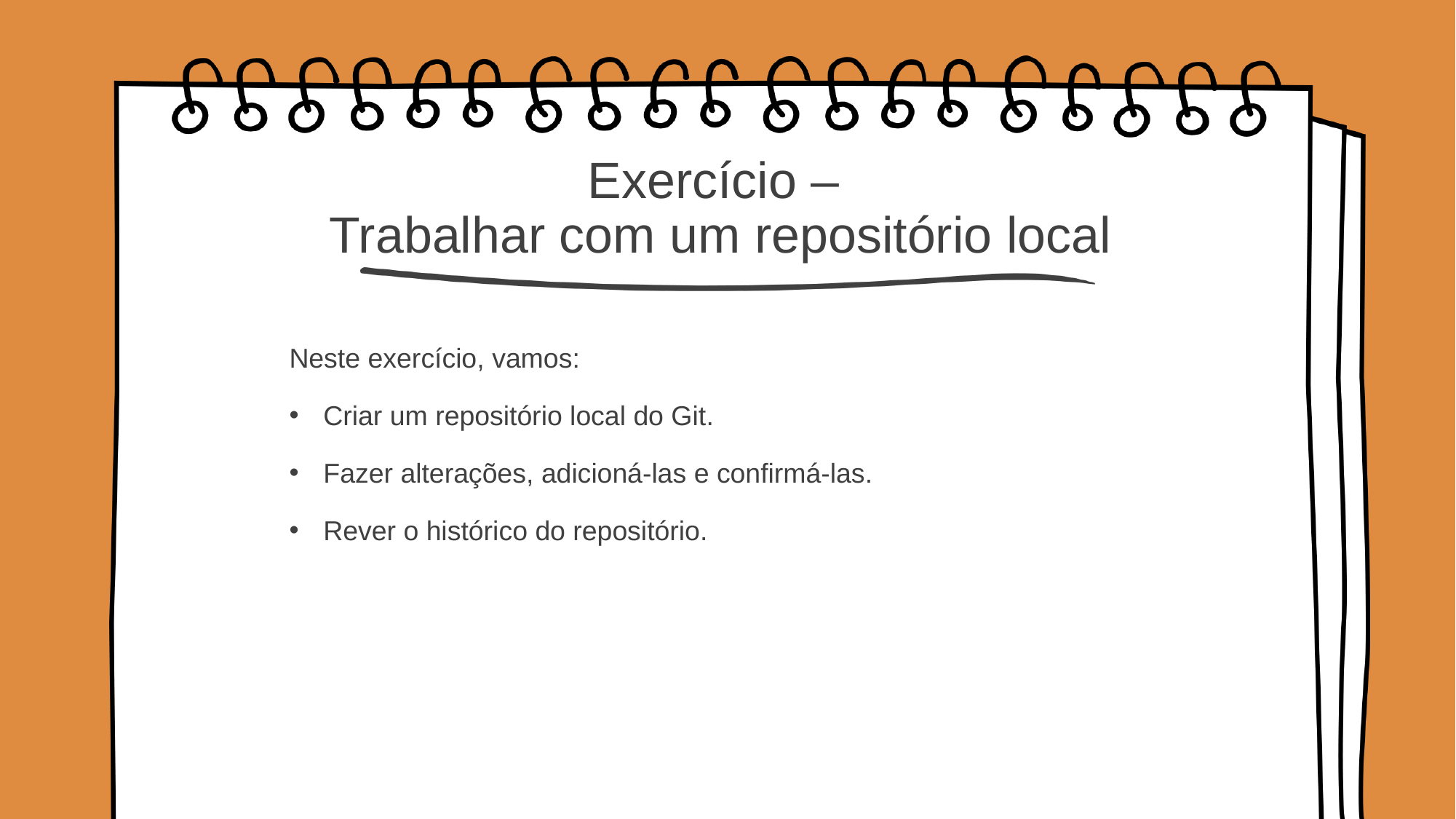

# Exercício – Trabalhar com um repositório local
Neste exercício, vamos:
Criar um repositório local do Git.
Fazer alterações, adicioná-las e confirmá-las.
Rever o histórico do repositório.